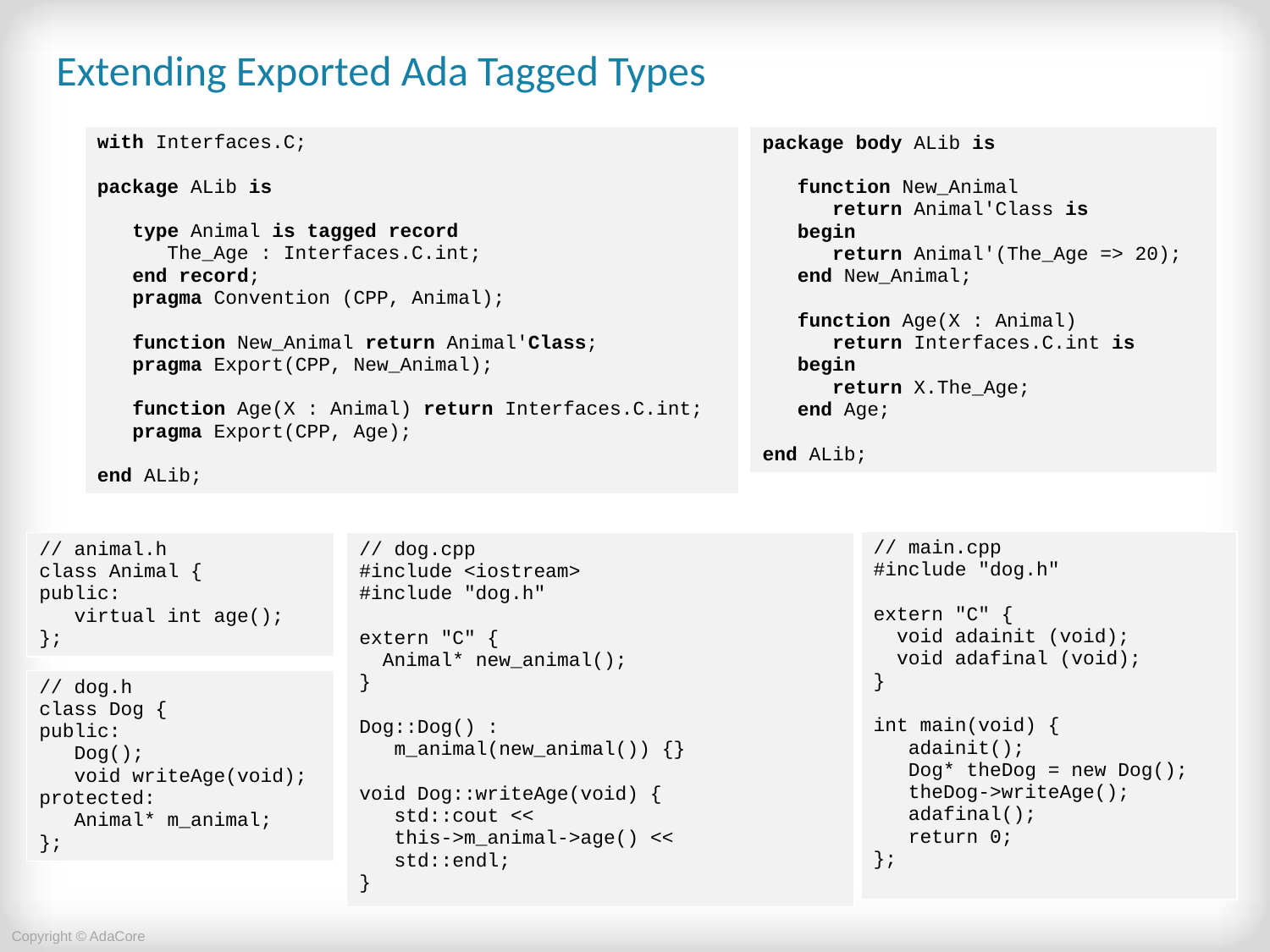

# Extending Exported Ada Tagged Types
| with Interfaces.C; package ALib is type Animal is tagged record The\_Age : Interfaces.C.int; end record; pragma Convention (CPP, Animal); function New\_Animal return Animal'Class; pragma Export(CPP, New\_Animal); function Age(X : Animal) return Interfaces.C.int; pragma Export(CPP, Age); end ALib; |
| --- |
| package body ALib is function New\_Animal return Animal'Class is begin return Animal'(The\_Age => 20); end New\_Animal; function Age(X : Animal) return Interfaces.C.int is begin return X.The\_Age; end Age; end ALib; |
| --- |
| // main.cpp #include "dog.h" extern "C" { void adainit (void); void adafinal (void); } int main(void) { adainit(); Dog\* theDog = new Dog(); theDog->writeAge(); adafinal(); return 0; }; |
| --- |
| // animal.h class Animal { public: virtual int age(); }; |
| --- |
| // dog.cpp #include <iostream> #include "dog.h" extern "C" { Animal\* new\_animal(); } Dog::Dog() : m\_animal(new\_animal()) {} void Dog::writeAge(void) { std::cout << this->m\_animal->age() << std::endl; } |
| --- |
| // dog.h class Dog { public: Dog(); void writeAge(void); protected: Animal\* m\_animal; }; |
| --- |